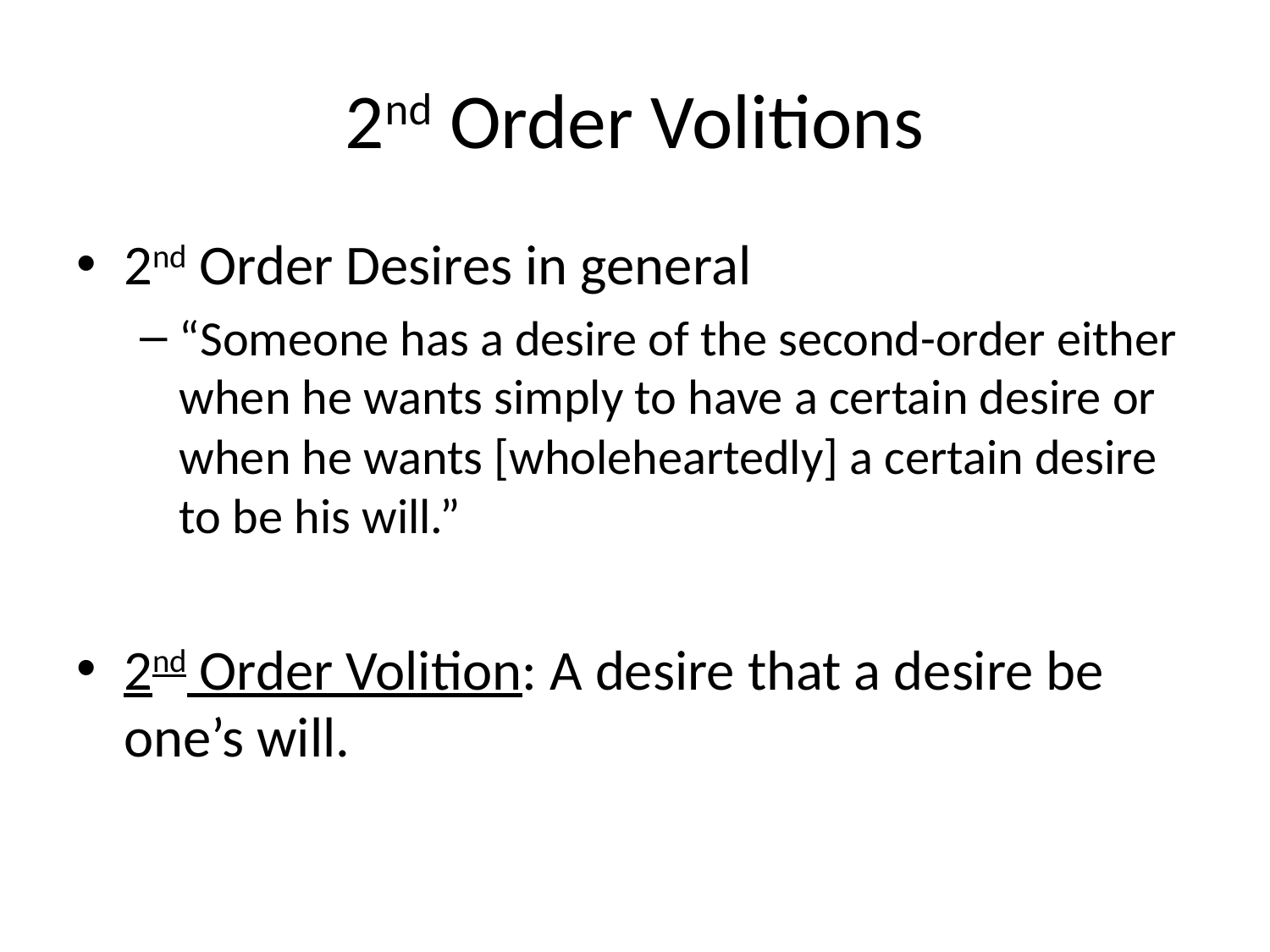

# 2nd Order Volitions
2nd Order Desires in general
“Someone has a desire of the second-order either when he wants simply to have a certain desire or when he wants [wholeheartedly] a certain desire to be his will.”

2nd Order Volition: A desire that a desire be one’s will.